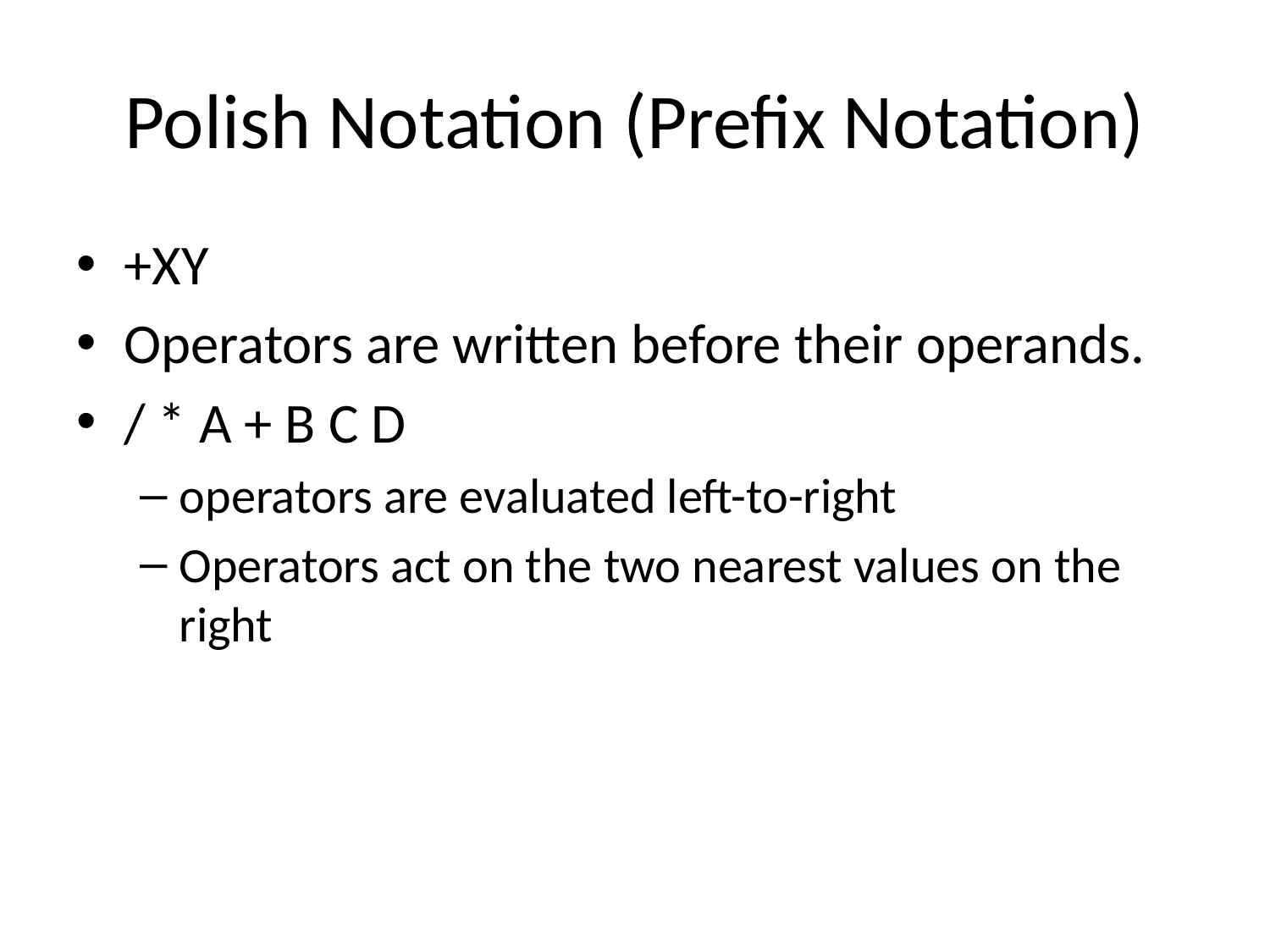

# Polish Notation (Prefix Notation)
+XY
Operators are written before their operands.
/ * A + B C D
operators are evaluated left-to-right
Operators act on the two nearest values on the right